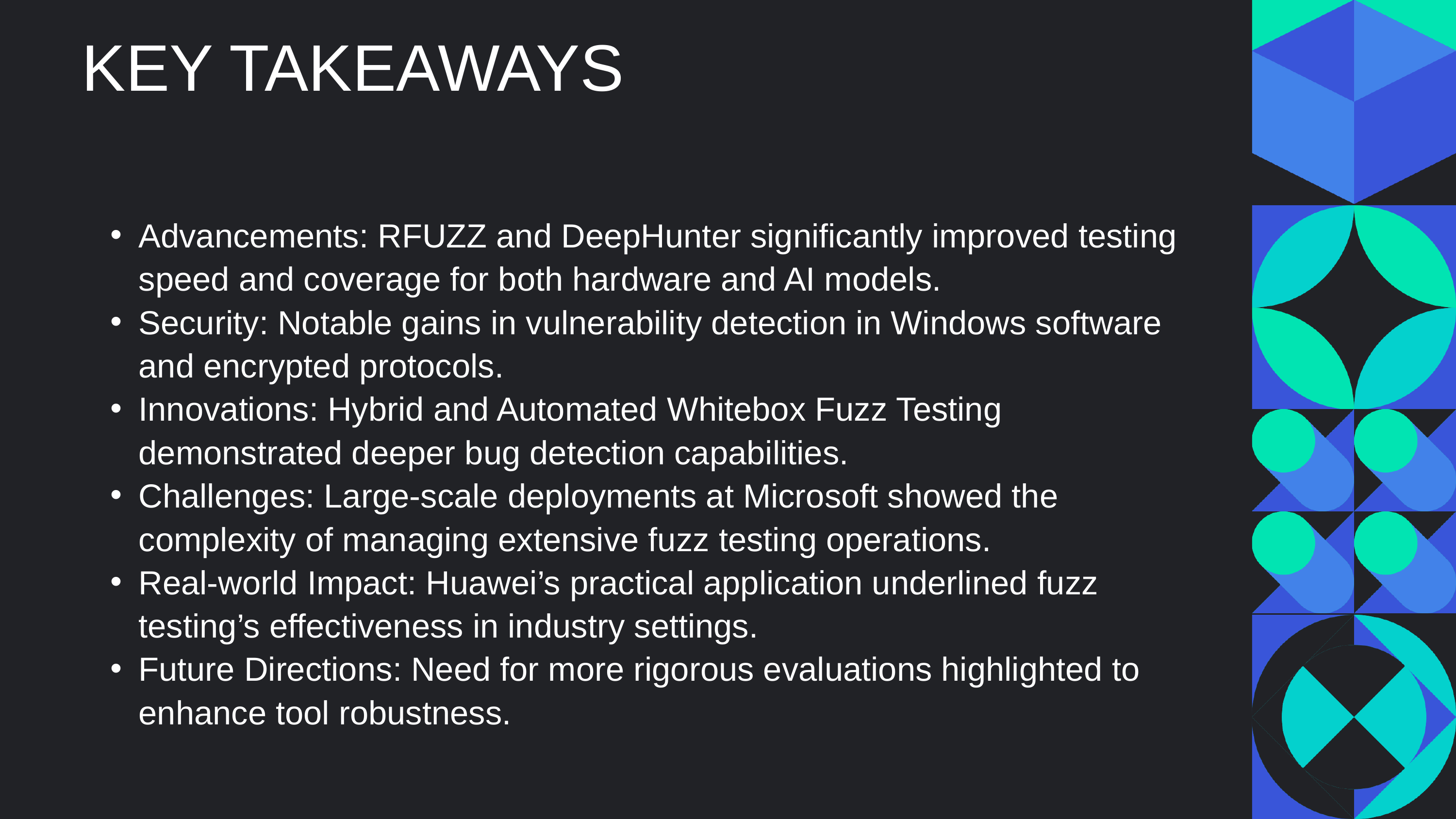

KEY TAKEAWAYS

Advancements: RFUZZ and DeepHunter significantly improved testing speed and coverage for both hardware and AI models.
Security: Notable gains in vulnerability detection in Windows software and encrypted protocols.
Innovations: Hybrid and Automated Whitebox Fuzz Testing demonstrated deeper bug detection capabilities.
Challenges: Large-scale deployments at Microsoft showed the complexity of managing extensive fuzz testing operations.
Real-world Impact: Huawei’s practical application underlined fuzz testing’s effectiveness in industry settings.
Future Directions: Need for more rigorous evaluations highlighted to enhance tool robustness.